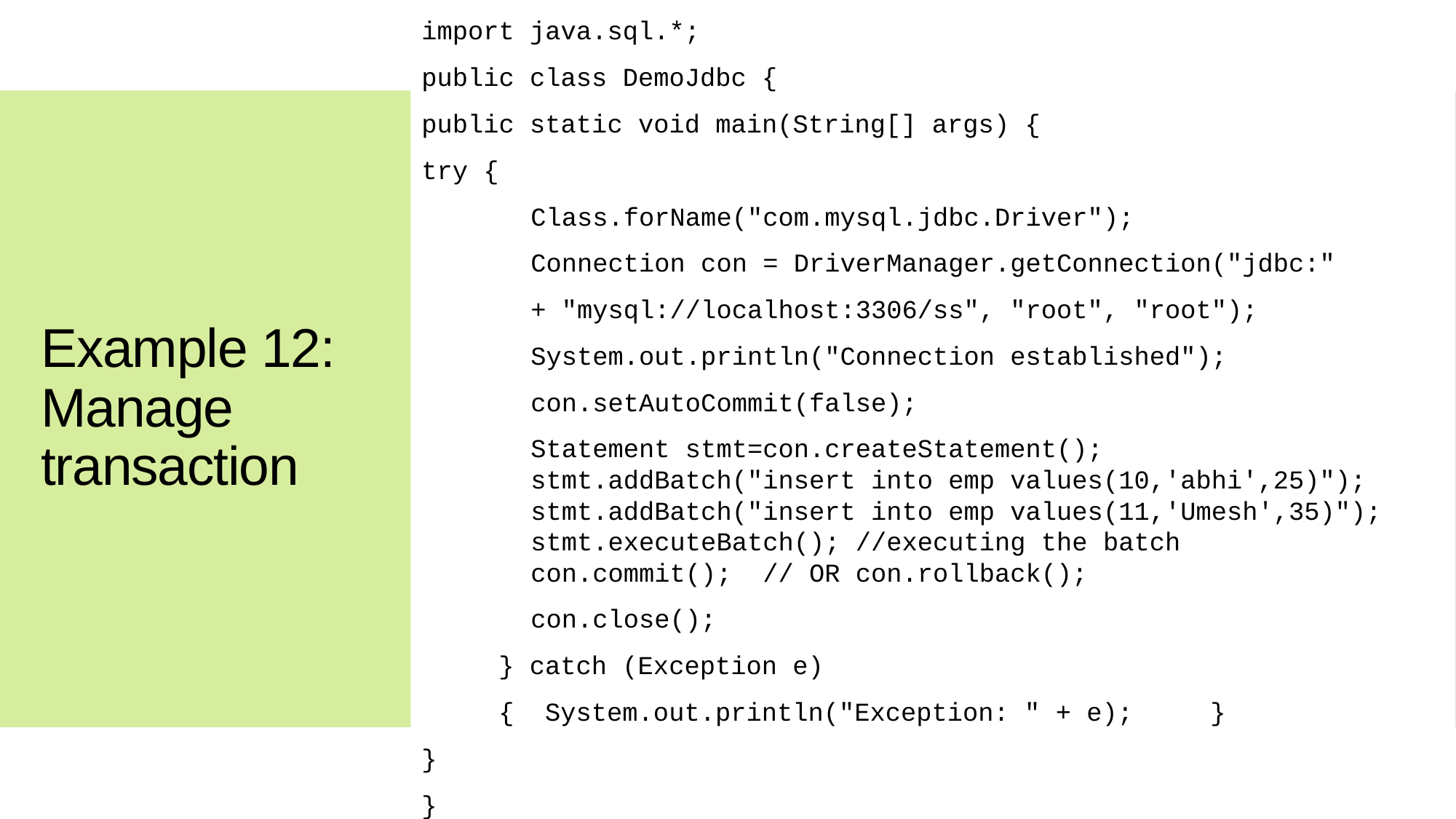

import java.sql.*;
public class DemoJdbc {
public static void main(String[] args) {
try {
	Class.forName("com.mysql.jdbc.Driver");
	Connection con = DriverManager.getConnection("jdbc:"
	+ "mysql://localhost:3306/ss", "root", "root");
	System.out.println("Connection established");
	con.setAutoCommit(false);
	Statement stmt=con.createStatement();
	stmt.addBatch("insert into emp values(10,'abhi',25)");
	stmt.addBatch("insert into emp values(11,'Umesh',35)");
	stmt.executeBatch(); //executing the batch
	con.commit();  // OR con.rollback();
	con.close();
     } catch (Exception e)
     {  System.out.println("Exception: " + e);     }
}
}
# Example 12: Manage transaction
109